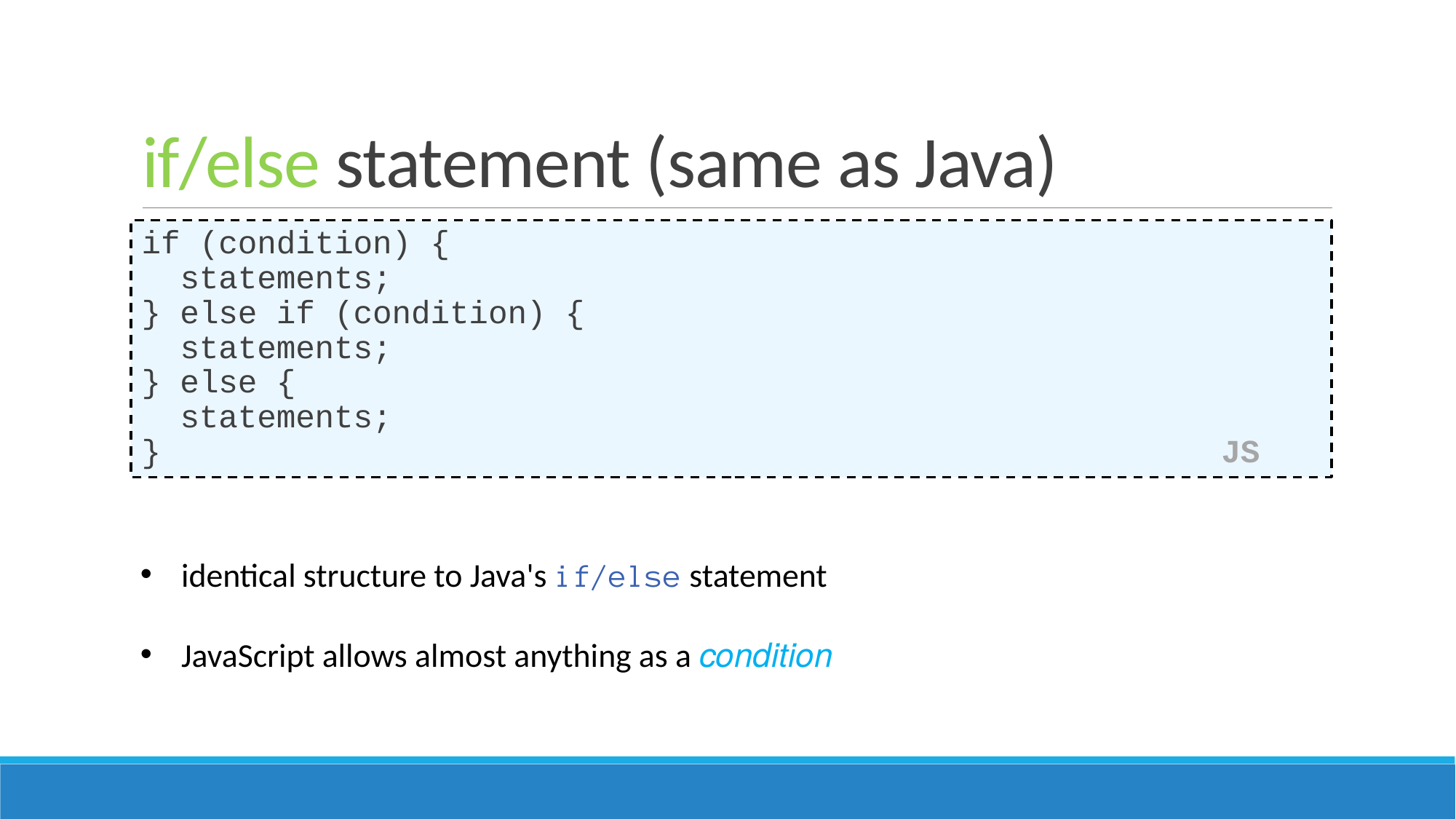

# if/else statement (same as Java)
if (condition) {
  statements;
} else if (condition) {
  statements;
} else {
  statements;
}                                                       JS

identical structure to Java's if/else statement

JavaScript allows almost anything as a condition